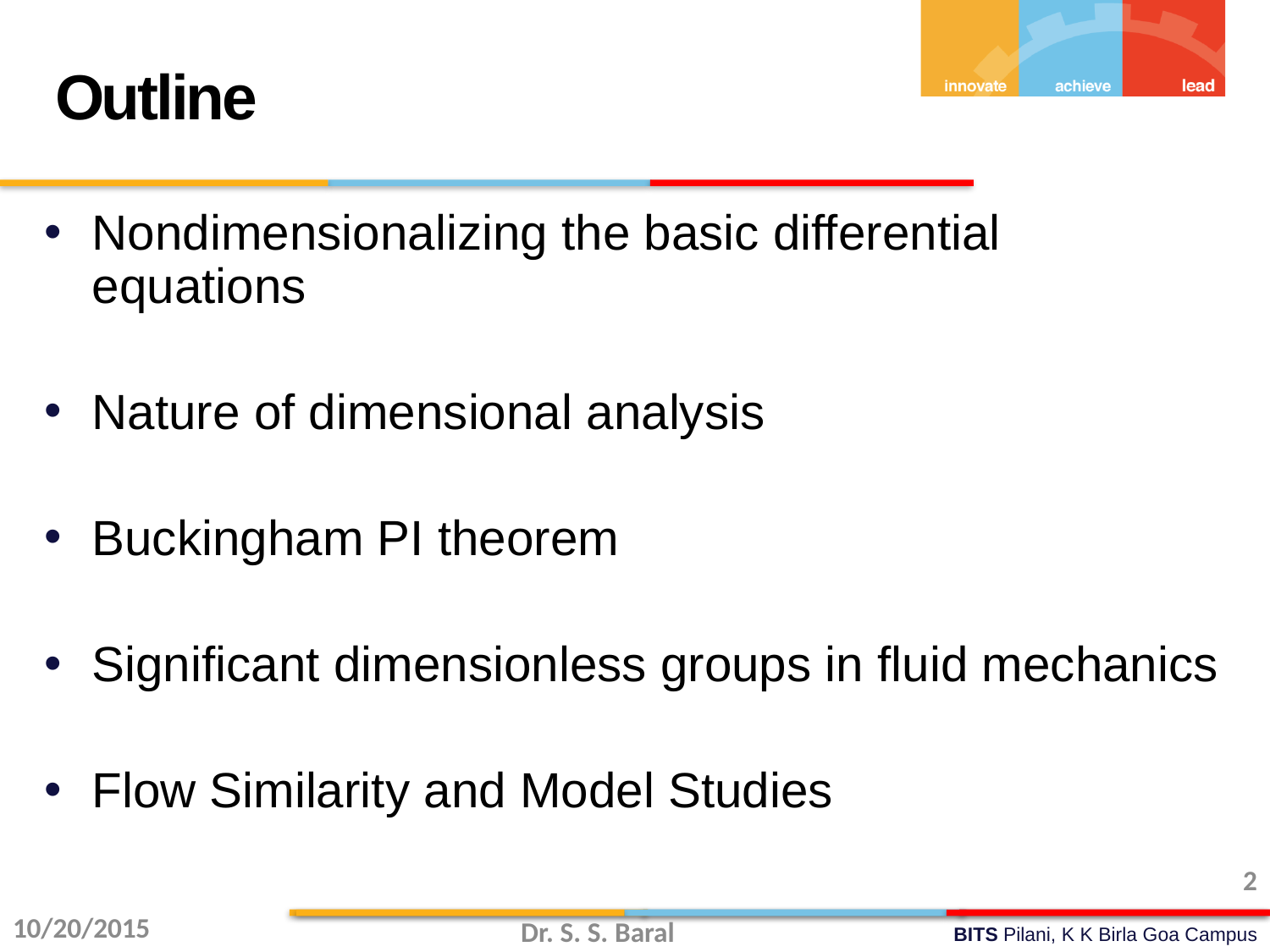

Outline
Nondimensionalizing the basic differential equations

Nature of dimensional analysis

Buckingham PI theorem

Significant dimensionless groups in fluid mechanics

Flow Similarity and Model Studies
2
10/20/2015
Dr. S. S. Baral